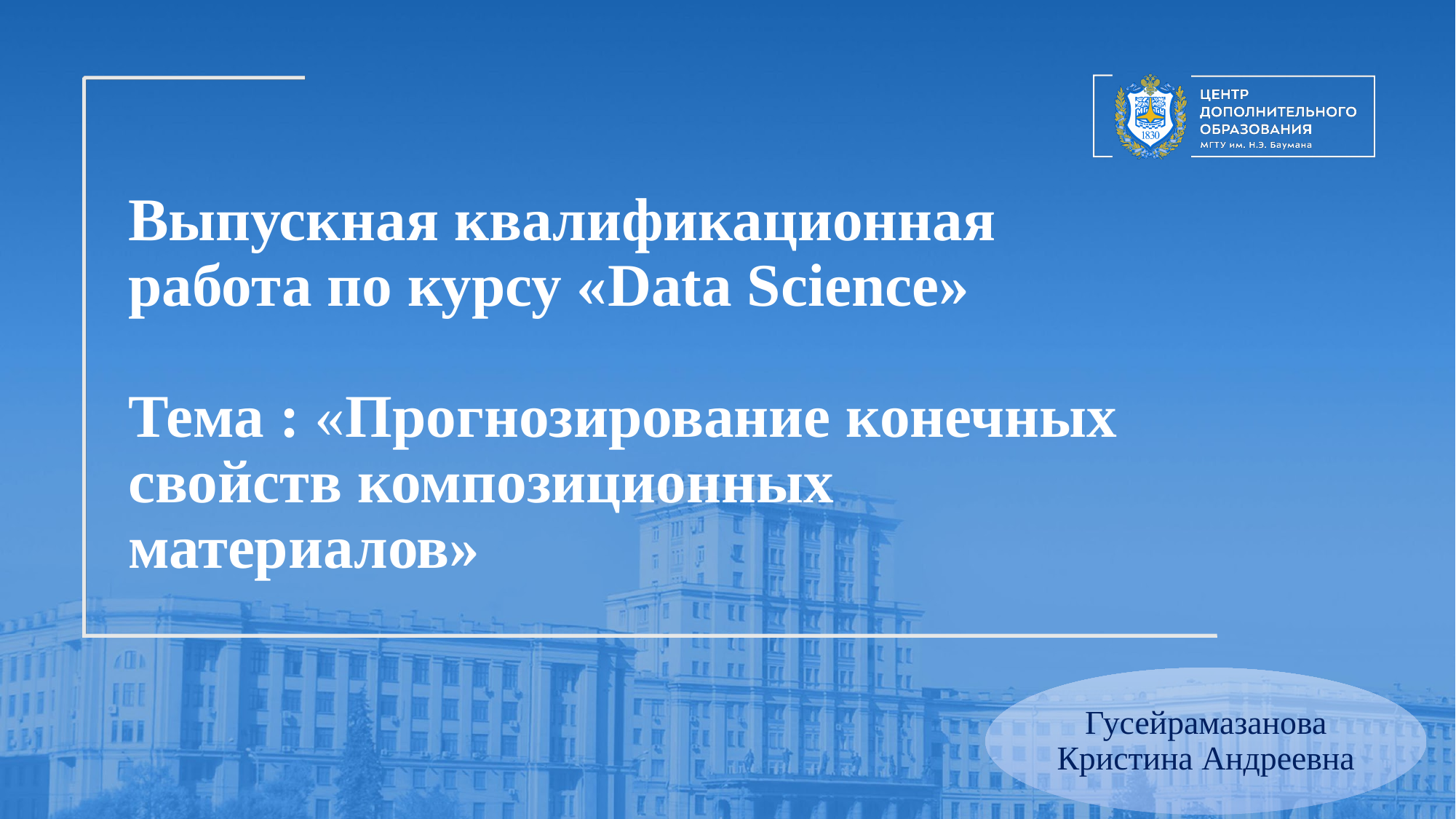

# Выпускная квалификационная работа по курсу «Data Science» Тема : «Прогнозирование конечных свойств композиционных материалов»
Гусейрамазанова Кристина Андреевна